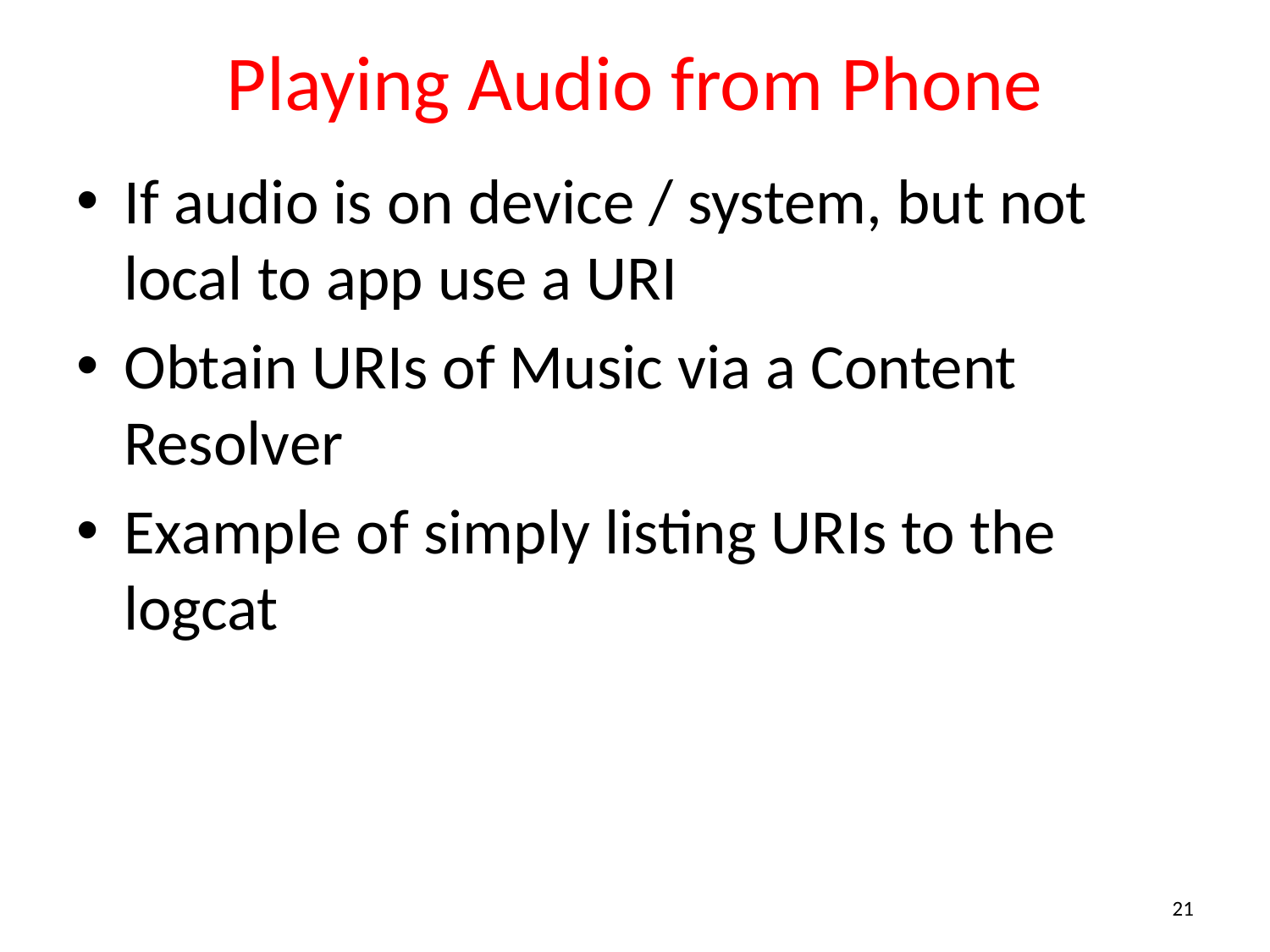

# Playing Audio from Phone
If audio is on device / system, but not local to app use a URI
Obtain URIs of Music via a Content Resolver
Example of simply listing URIs to the logcat
21